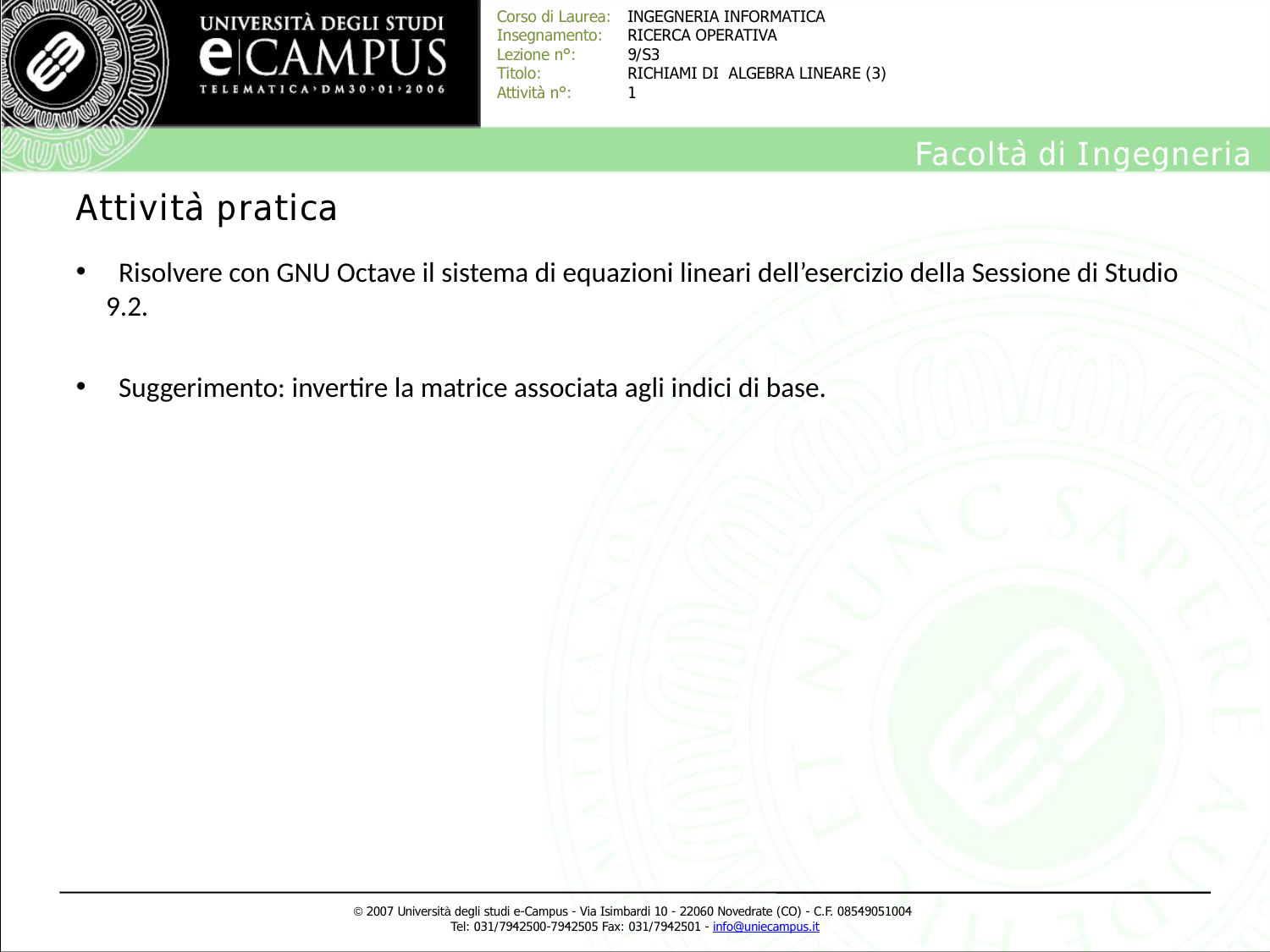

# Attività pratica
  Risolvere con GNU Octave il sistema di equazioni lineari dell’esercizio della Sessione di Studio 9.2.

  Suggerimento: invertire la matrice associata agli indici di base.